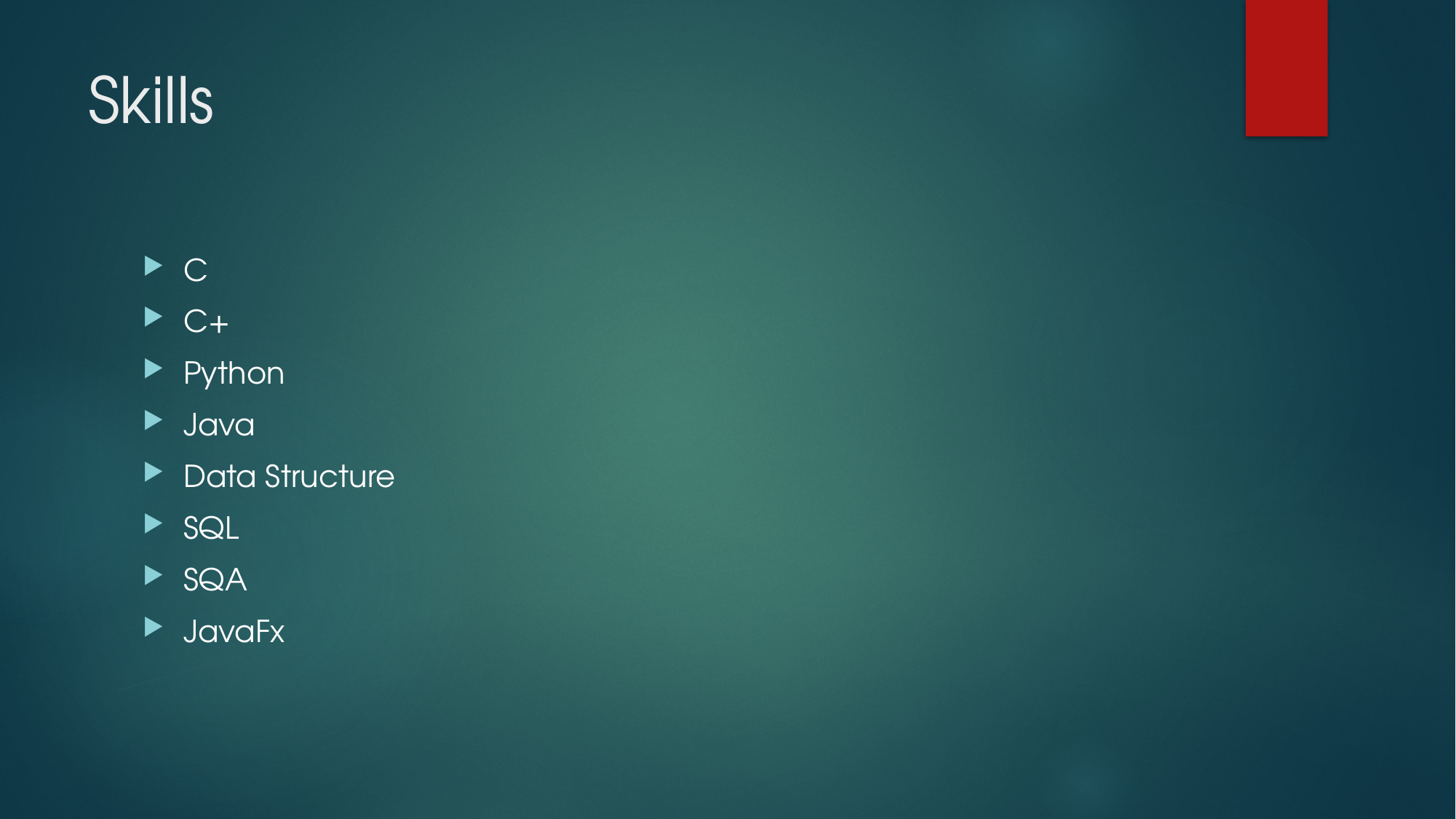

# Skills
C
C+
Python
Java
Data Structure
SQL
SQA
JavaFx